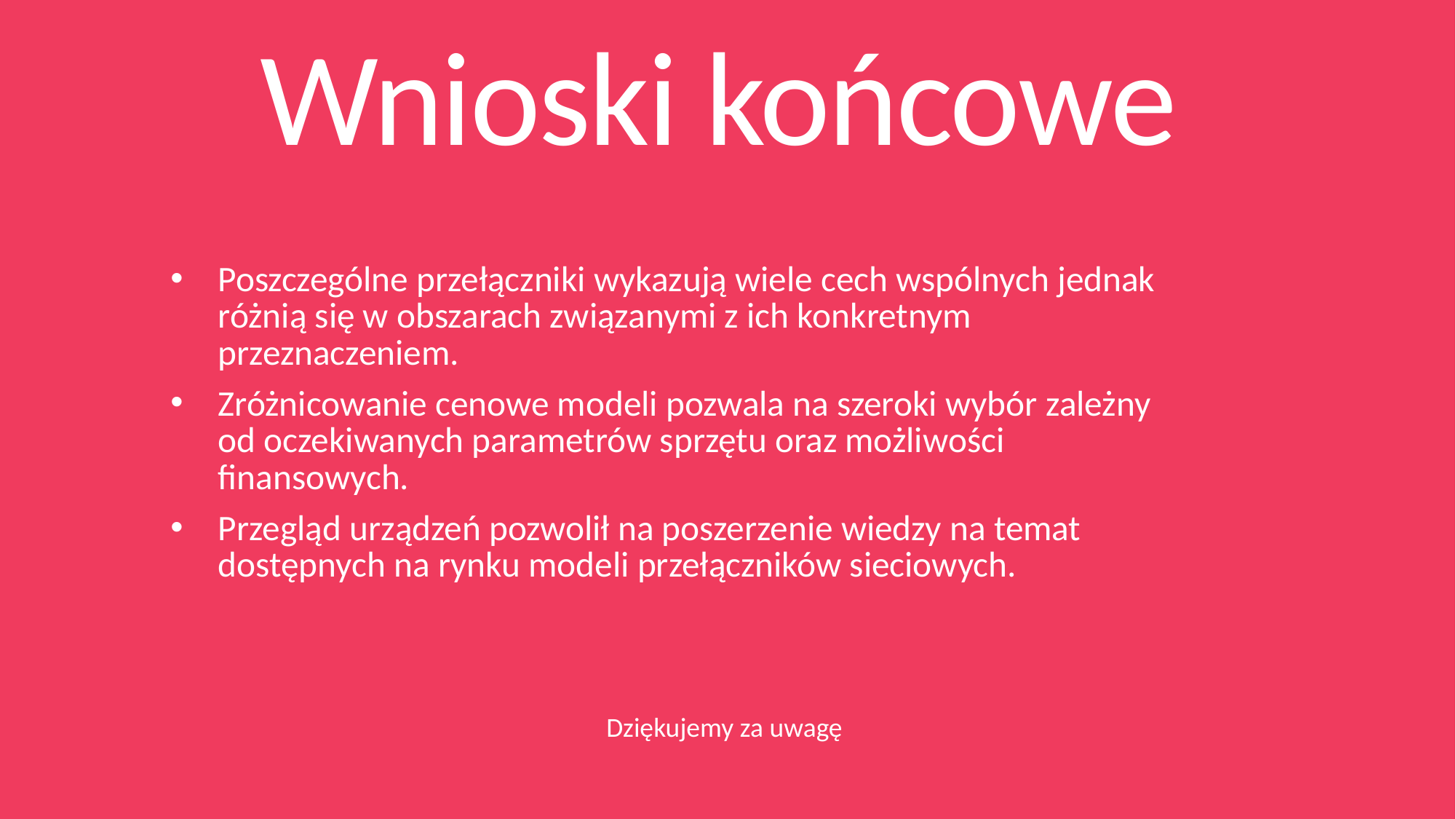

# Wnioski końcowe

Poszczególne przełączniki wykazują wiele cech wspólnych jednak różnią się w obszarach związanymi z ich konkretnym przeznaczeniem.
Zróżnicowanie cenowe modeli pozwala na szeroki wybór zależny od oczekiwanych parametrów sprzętu oraz możliwości finansowych.
Przegląd urządzeń pozwolił na poszerzenie wiedzy na temat dostępnych na rynku modeli przełączników sieciowych.

Dziękujemy za uwagę